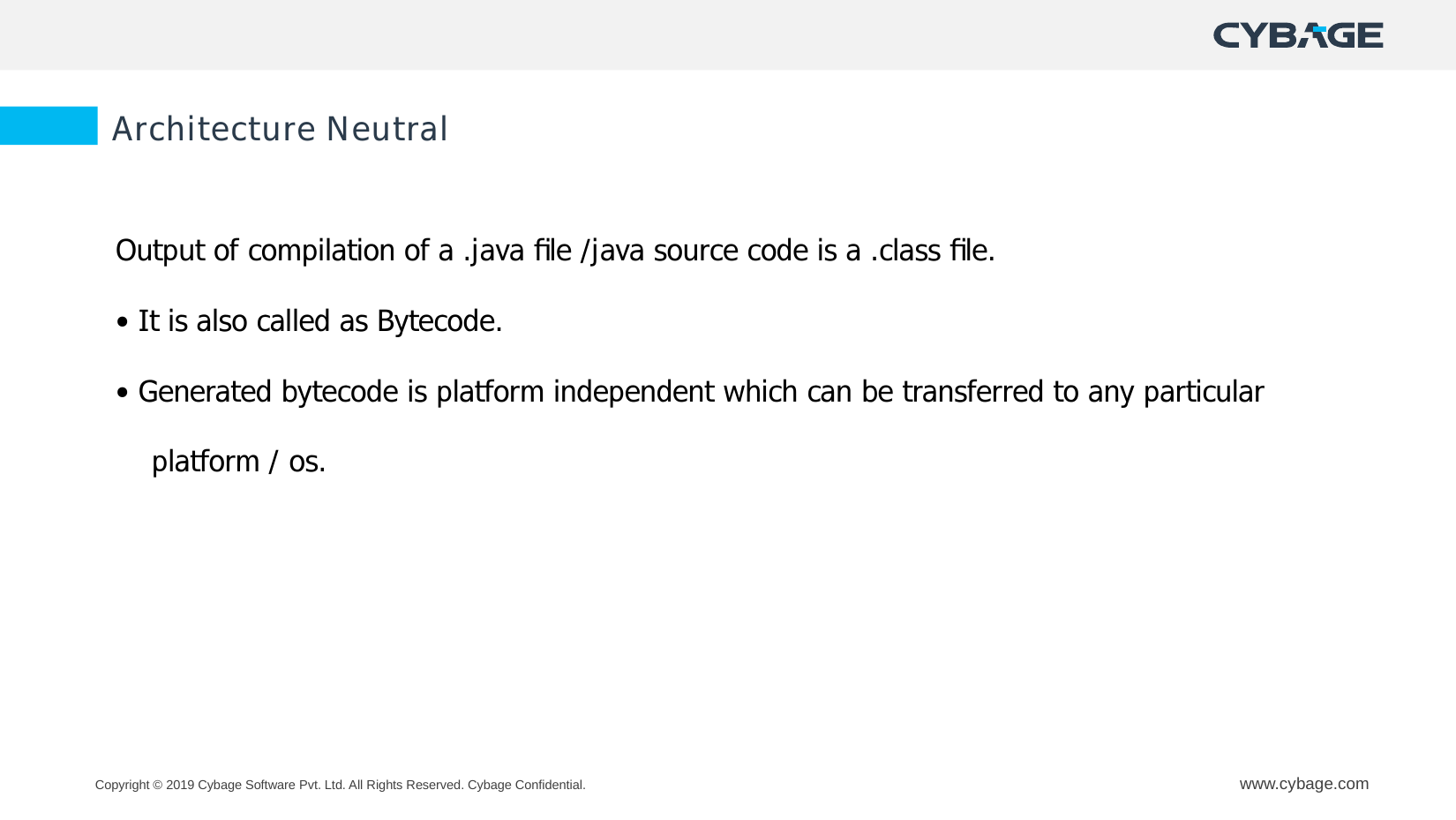

Architecture Neutral

Output of compilation of a .java file /java source code is a .class file.
• It is also called as Bytecode.
• Generated bytecode is platform independent which can be transferred to any particular           platform / os.